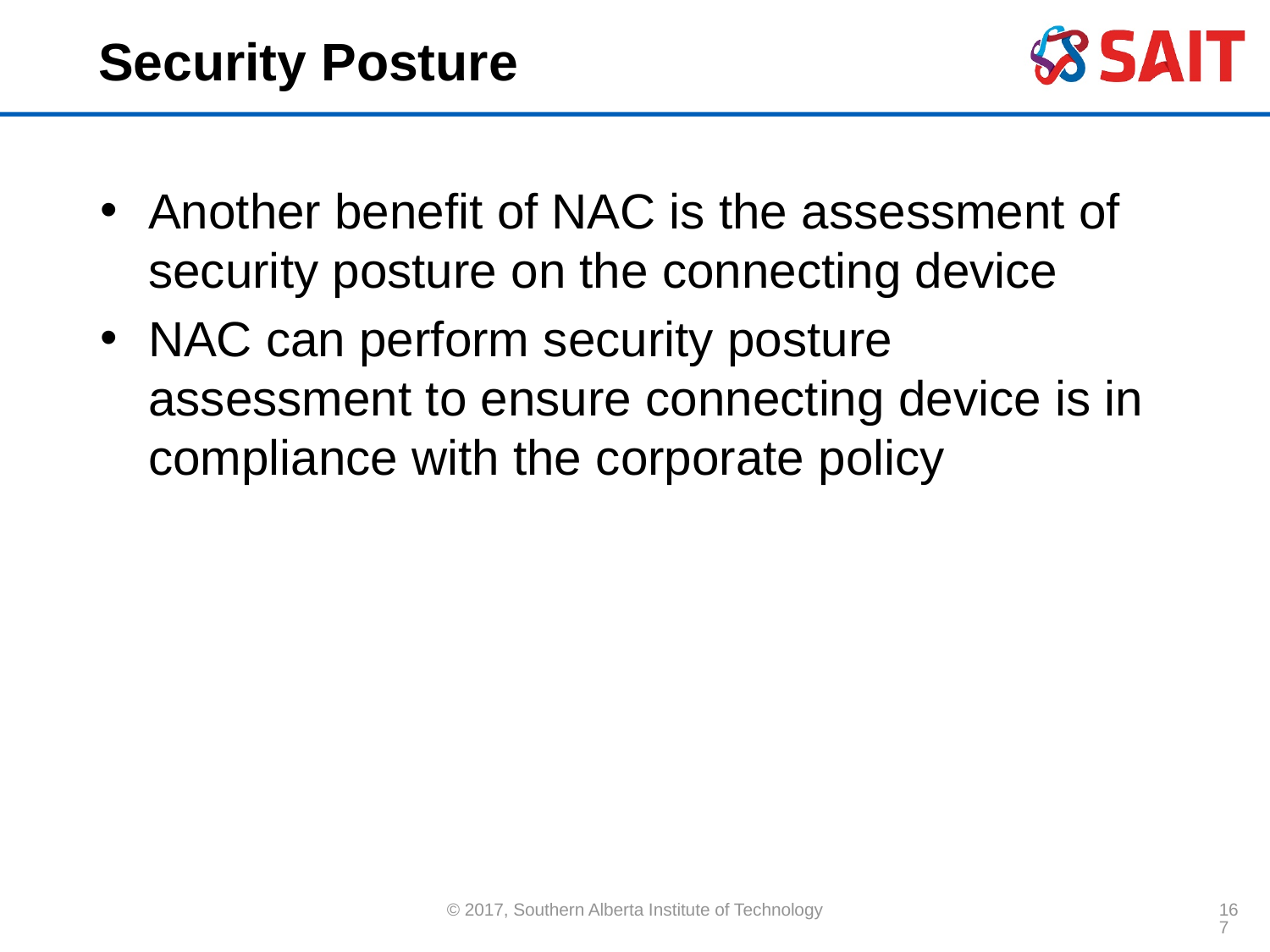

# Security Posture
Another benefit of NAC is the assessment of security posture on the connecting device
NAC can perform security posture assessment to ensure connecting device is in compliance with the corporate policy